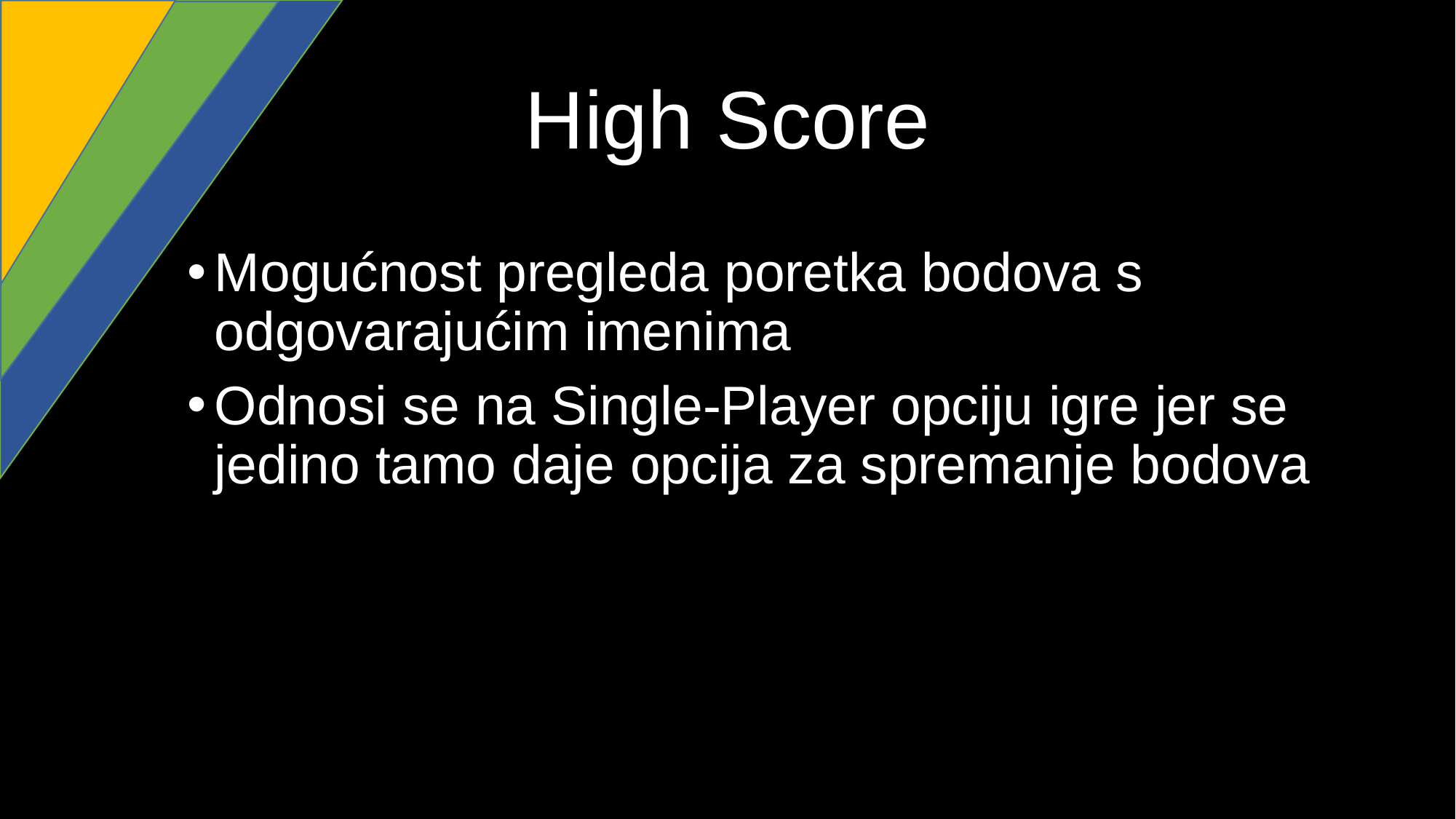

# High Score
Mogućnost pregleda poretka bodova s odgovarajućim imenima
Odnosi se na Single-Player opciju igre jer se jedino tamo daje opcija za spremanje bodova